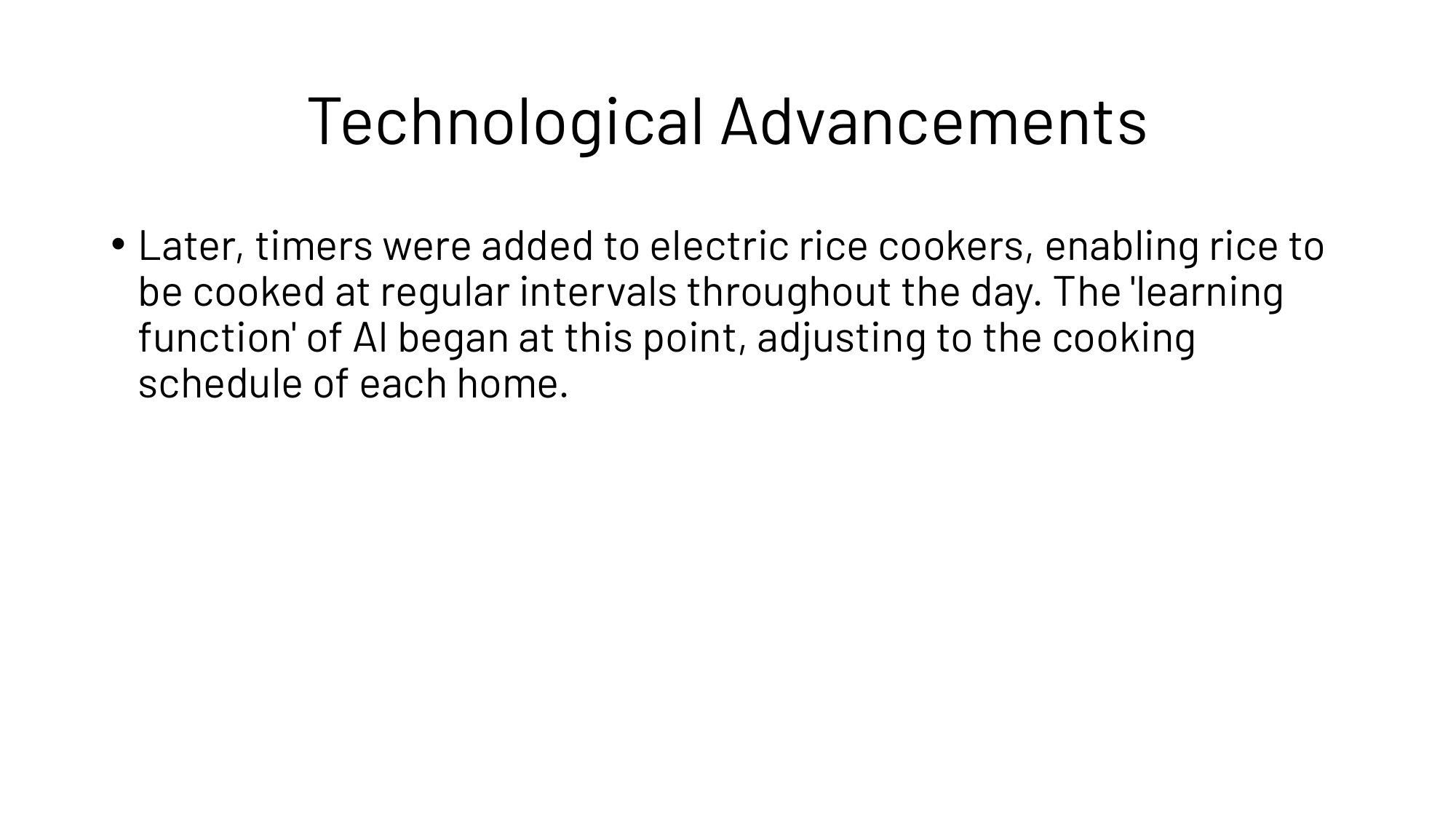

# Technological Advancements
Later, timers were added to electric rice cookers, enabling rice to be cooked at regular intervals throughout the day. The 'learning function' of AI began at this point, adjusting to the cooking schedule of each home.